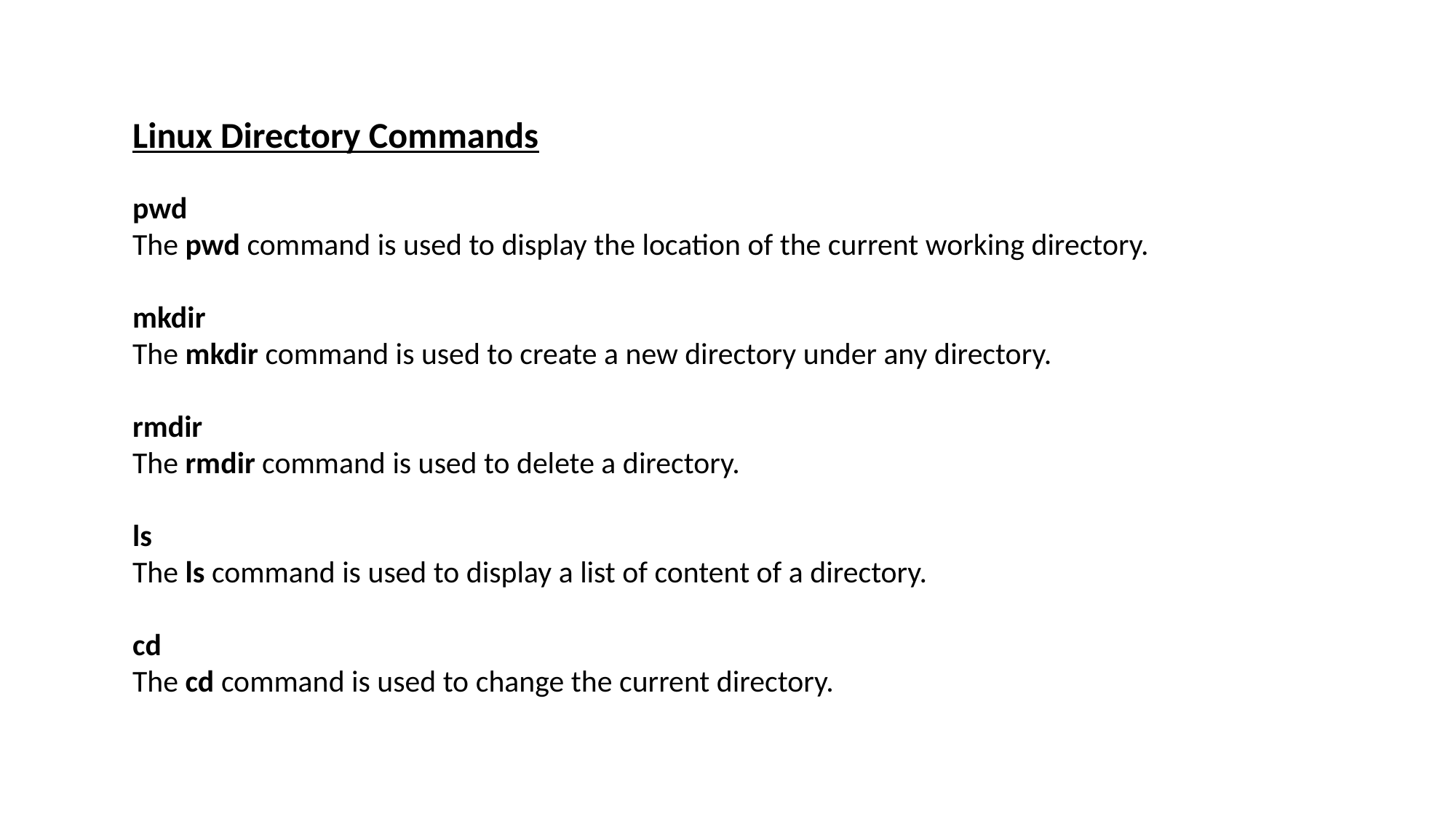

Linux Directory Commands

pwd
The pwd command is used to display the location of the current working directory.

mkdir
The mkdir command is used to create a new directory under any directory.

rmdir
The rmdir command is used to delete a directory.

ls
The ls command is used to display a list of content of a directory.

cd
The cd command is used to change the current directory.